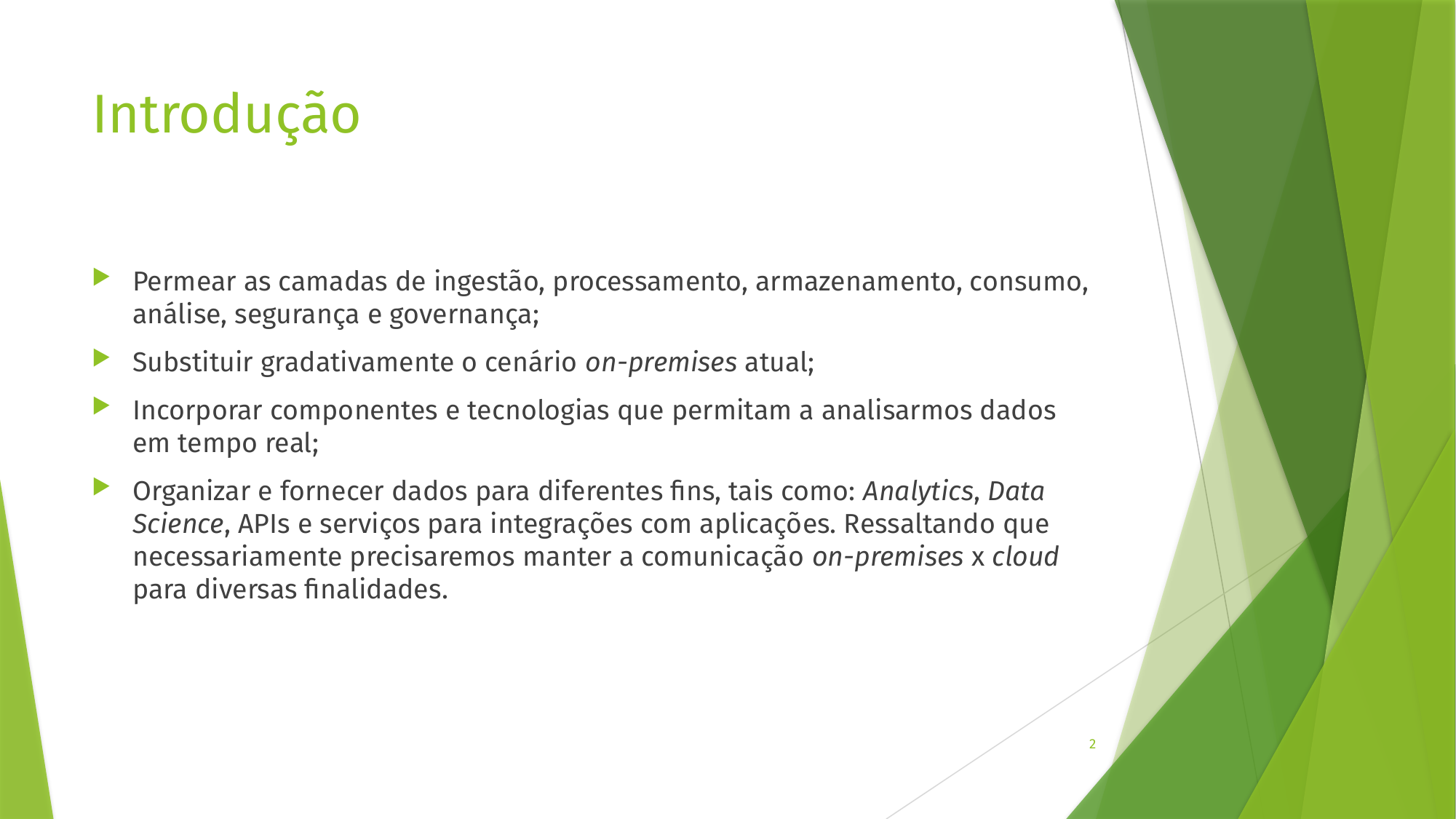

# Introdução
Permear as camadas de ingestão, processamento, armazenamento, consumo, análise, segurança e governança;
Substituir gradativamente o cenário on-premises atual;
Incorporar componentes e tecnologias que permitam a analisarmos dados em tempo real;
Organizar e fornecer dados para diferentes fins, tais como: Analytics, Data Science, APIs e serviços para integrações com aplicações. Ressaltando que necessariamente precisaremos manter a comunicação on-premises x cloud para diversas finalidades.
2